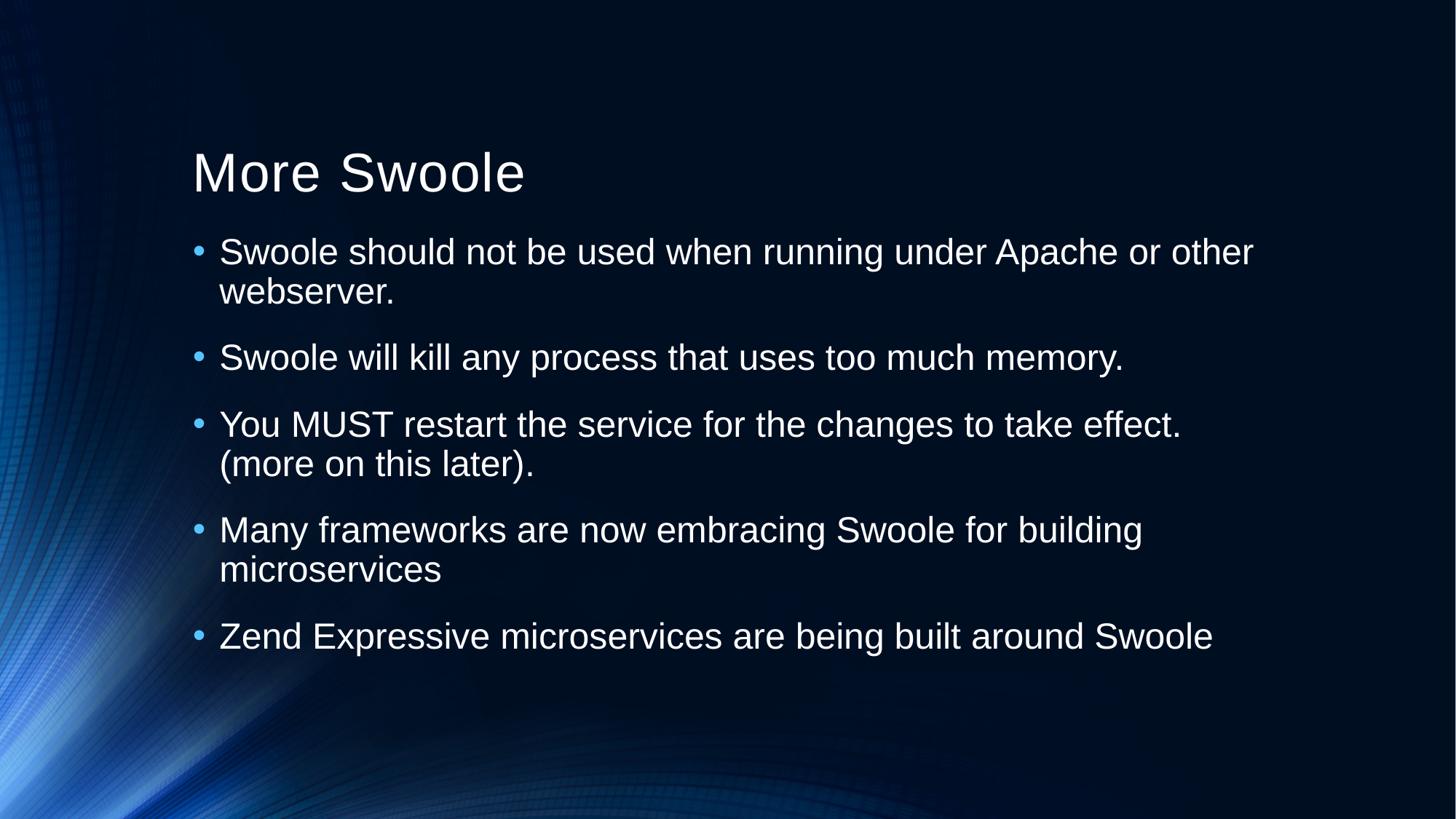

# More Swoole
Swoole should not be used when running under Apache or other webserver.
Swoole will kill any process that uses too much memory.
You MUST restart the service for the changes to take effect.  (more on this later).
Many frameworks are now embracing Swoole for building microservices
Zend Expressive microservices are being built around Swoole